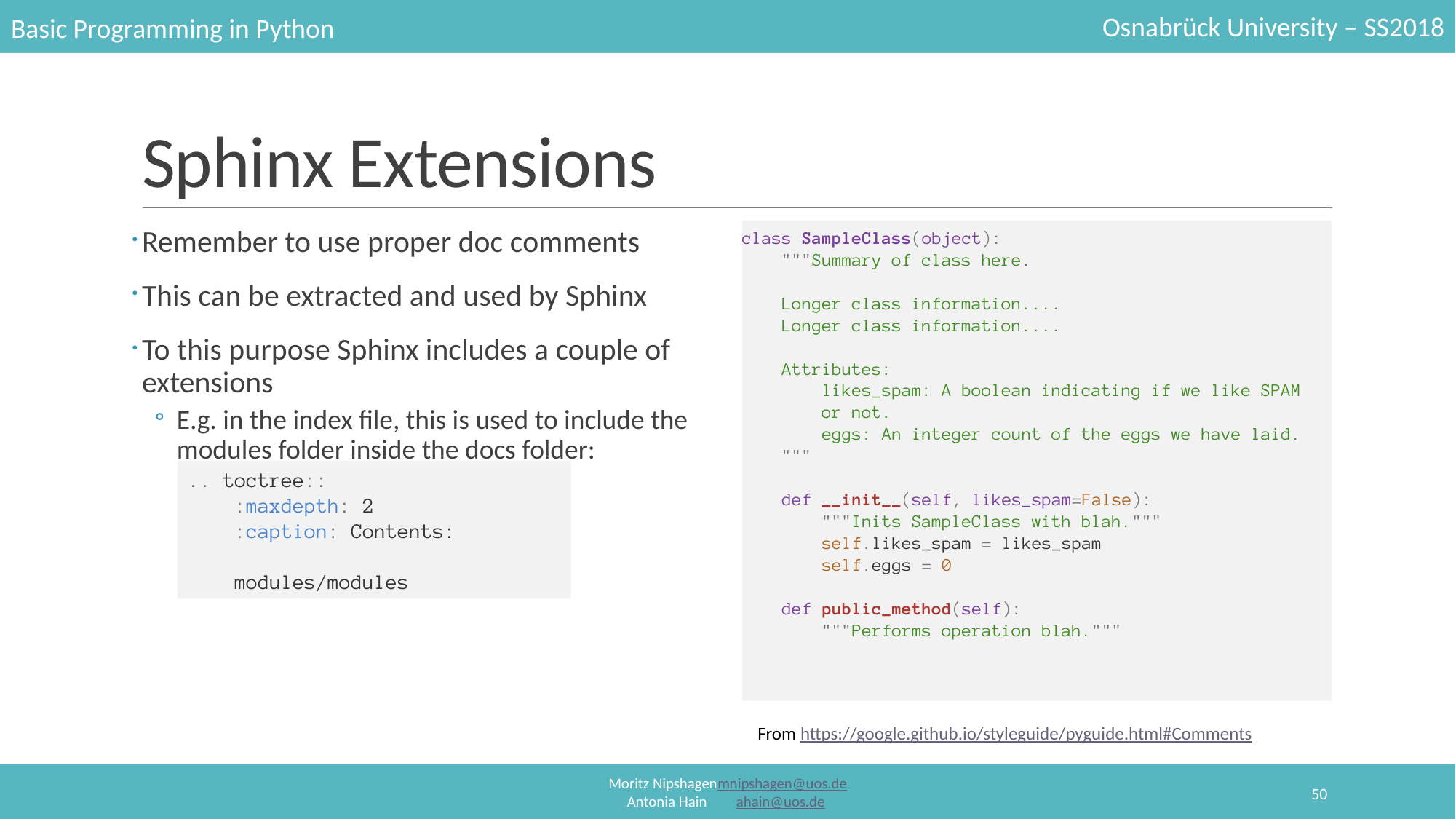

# Sphinx Extensions
Remember to use proper doc comments
This can be extracted and used by Sphinx
To this purpose Sphinx includes a couple of extensions
E.g. in the index file, this is used to include the modules folder inside the docs folder:
class SampleClass(object):
    """Summary of class here.
    Longer class information....
    Longer class information....
    Attributes:
        likes_spam: A boolean indicating if we like SPAM
        or not.
        eggs: An integer count of the eggs we have laid.
    """
    def __init__(self, likes_spam=False):
        """Inits SampleClass with blah."""
        self.likes_spam = likes_spam
        self.eggs = 0
    def public_method(self):
        """Performs operation blah."""

.. toctree::
    :maxdepth: 2
    :caption: Contents:

    modules/modules
From https://google.github.io/styleguide/pyguide.html#Comments
50